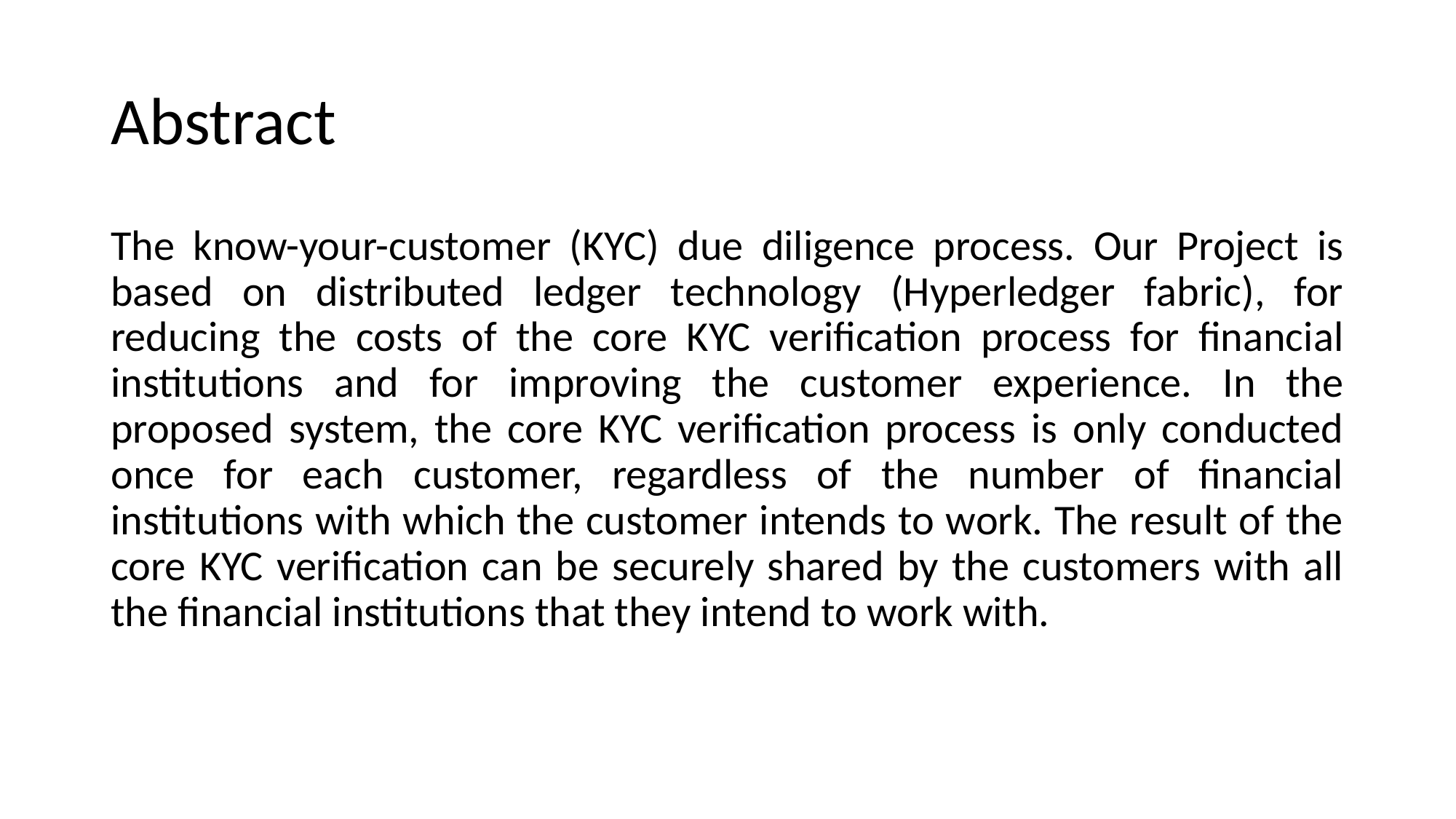

# Abstract
The know-your-customer (KYC) due diligence process. Our Project is based on distributed ledger technology (Hyperledger fabric), for reducing the costs of the core KYC verification process for financial institutions and for improving the customer experience. In the proposed system, the core KYC verification process is only conducted once for each customer, regardless of the number of financial institutions with which the customer intends to work. The result of the core KYC verification can be securely shared by the customers with all the financial institutions that they intend to work with.